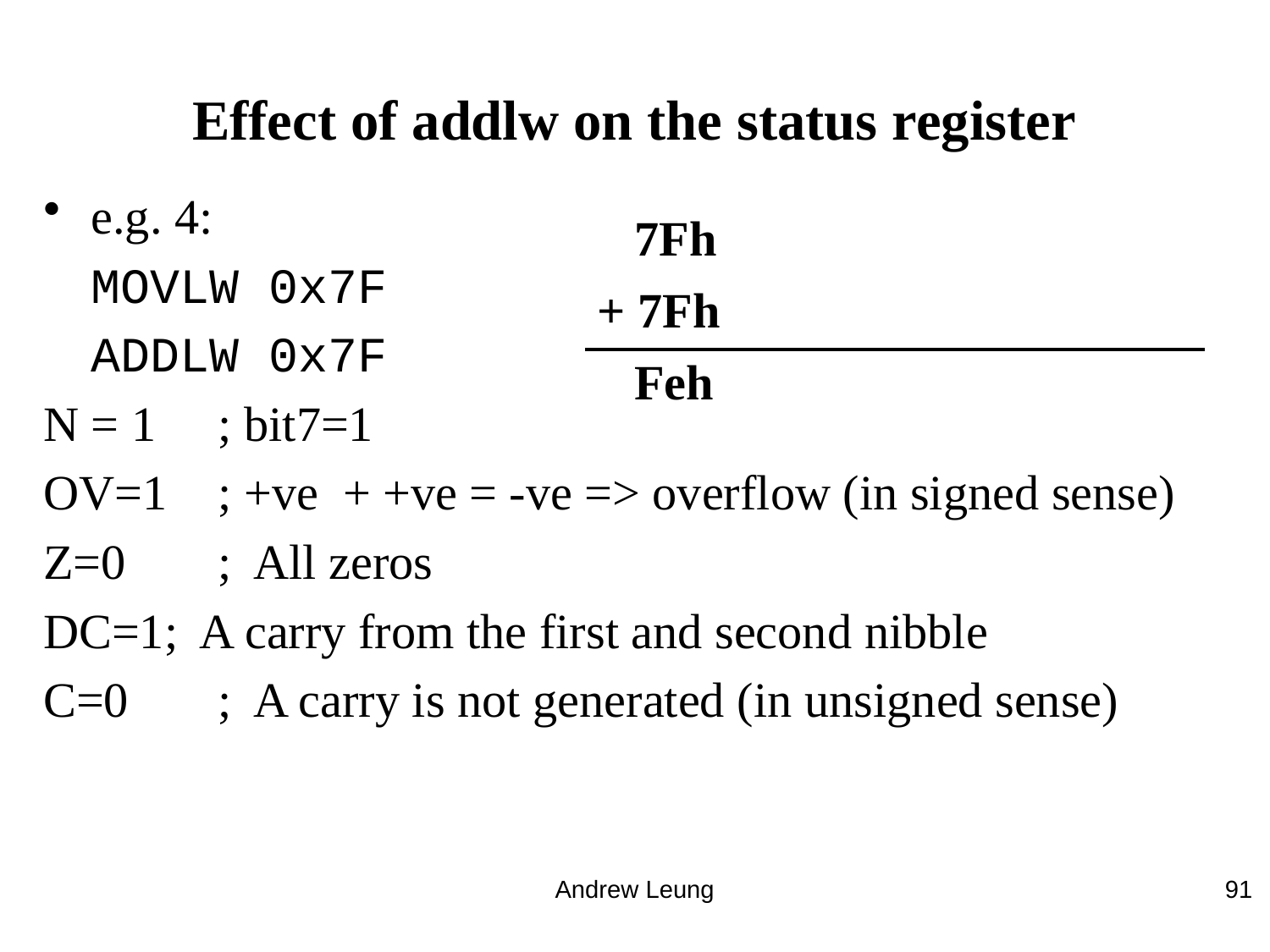

# Effect of addlw on the status register
e.g. 4:
	MOVLW 0x7F
	ADDLW 0x7F
N = 1 	; bit7=1
OV=1	; +ve  + +ve = -ve => overflow (in signed sense)
Z=0	;  All zeros
DC=1;  A carry from the first and second nibble
C=0	;  A carry is not generated (in unsigned sense)

| 7Fh |
| --- |
| + 7Fh |
| Feh |
Andrew Leung
91